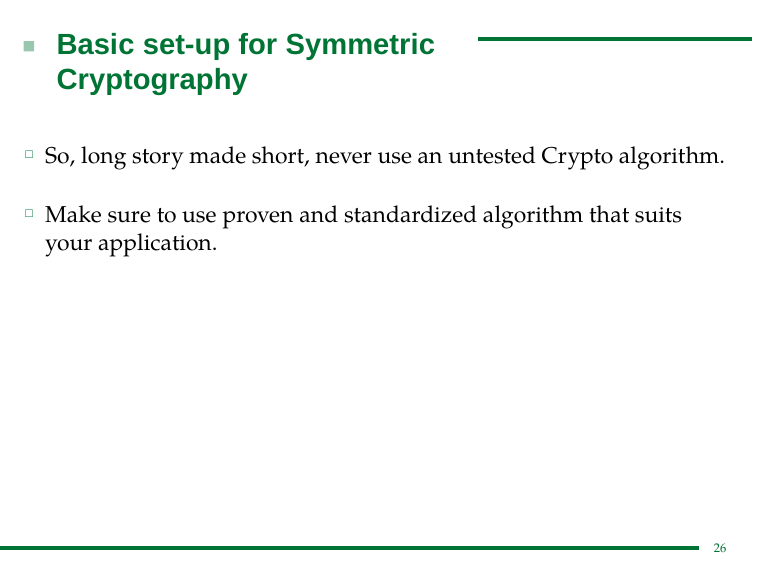

# Basic set-up for Symmetric Cryptography

So, long story made short, never use an untested Crypto algorithm.

Make sure to use proven and standardized algorithm that suits your application.

26